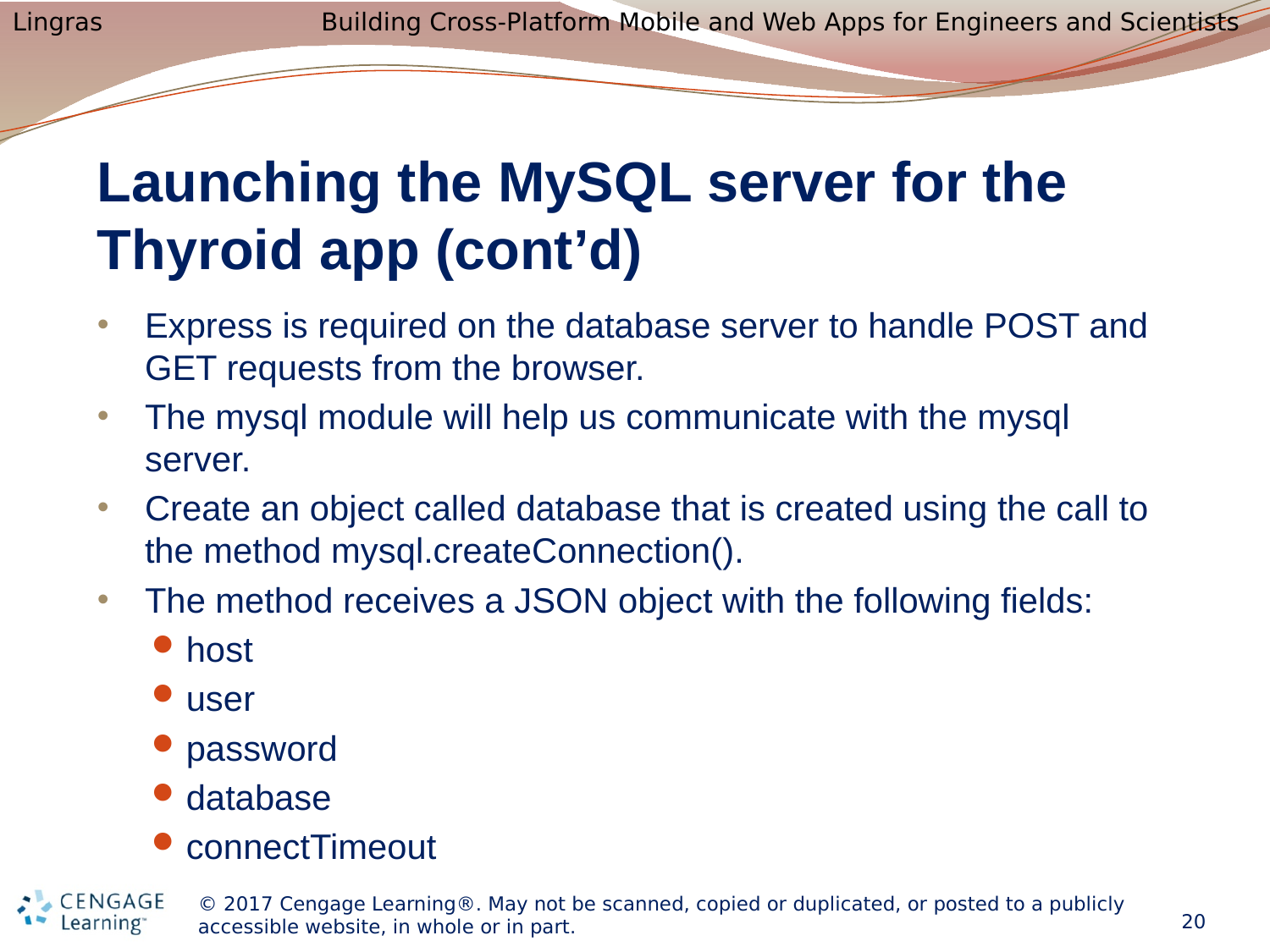

# Launching the MySQL server for the Thyroid app (cont’d)
Express is required on the database server to handle POST and GET requests from the browser.
The mysql module will help us communicate with the mysql server.
Create an object called database that is created using the call to the method mysql.createConnection().
The method receives a JSON object with the following fields:
host
user
password
database
connectTimeout
20
© 2017 Cengage Learning®. May not be scanned, copied or duplicated, or posted to a publicly accessible website, in whole or in part.